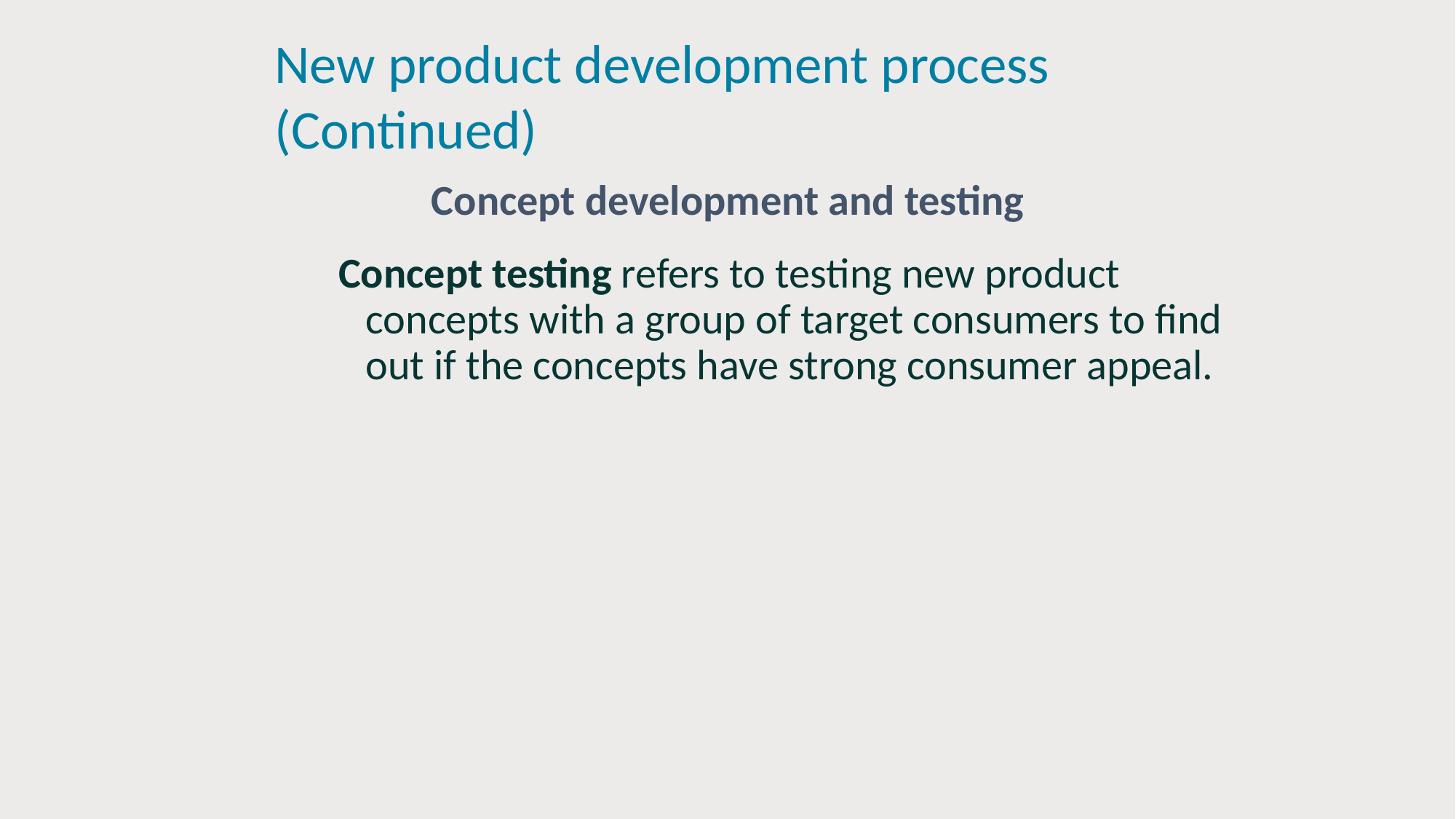

# New product development process (Continued)
Concept development and testing

Concept testing refers to testing new product concepts with a group of target consumers to find out if the concepts have strong consumer appeal.